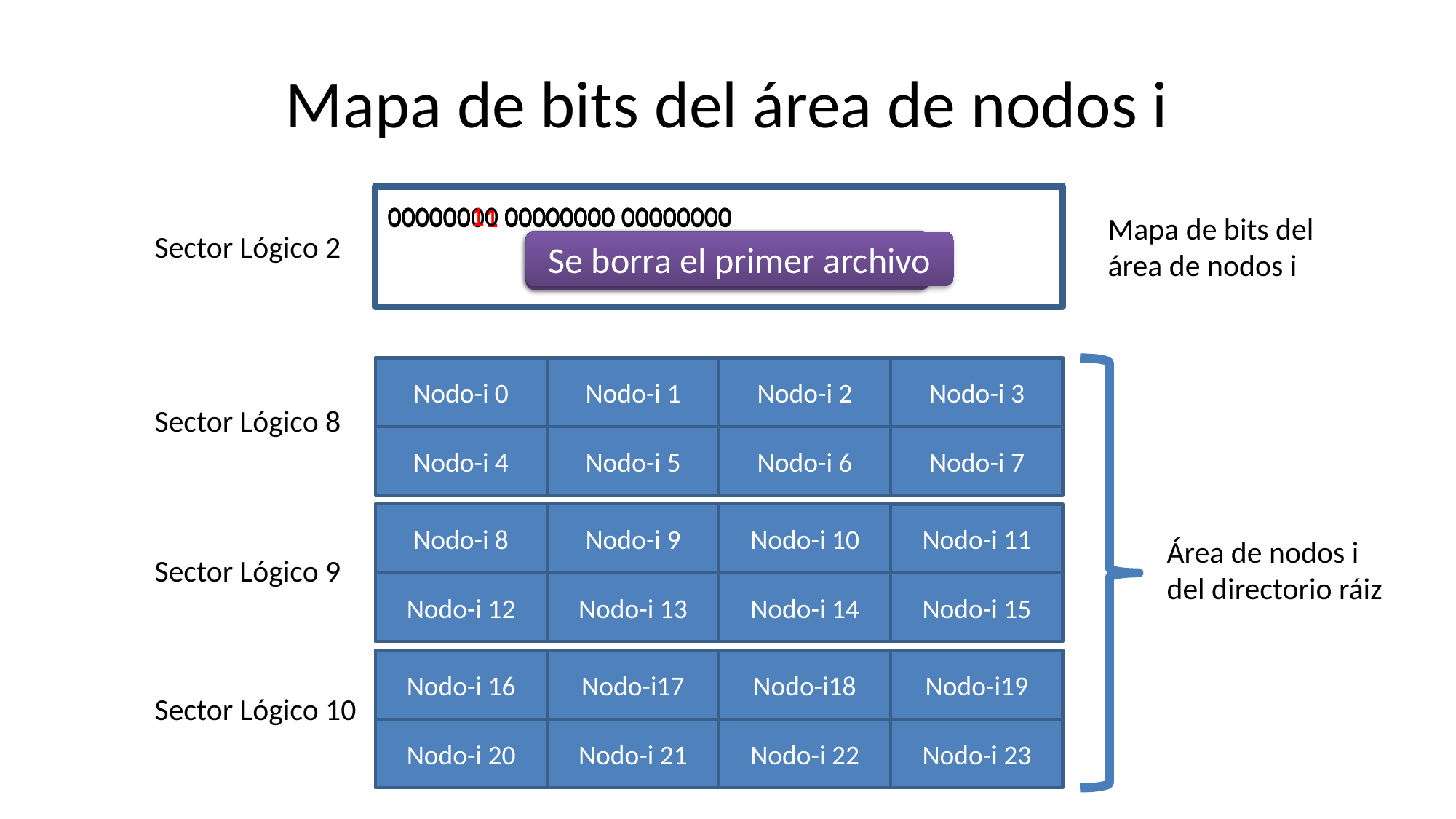

# Mapa de bits del área de nodos i

00000011 00000000 00000000
00000010 00000000 00000000
00000000 00000000 00000000
00000001 00000000 00000000
Mapa de bits del área de nodos i
Sector Lógico 2
Se crea el primer archivo
Se crea otro archivo
Se borra el primer archivo
Nodo-i 0
Nodo-i 1
Nodo-i 2
Nodo-i 3

Sector Lógico 8
Nodo-i 4
Nodo-i 5
Nodo-i 6
Nodo-i 7
Nodo-i 8
Nodo-i 9
Nodo-i 10
Nodo-i 11
Área de nodos i del directorio ráiz
Sector Lógico 9
Nodo-i 12
Nodo-i 13
Nodo-i 14
Nodo-i 15
Nodo-i 16
Nodo-i17
Nodo-i18
Nodo-i19
Sector Lógico 10
Nodo-i 20
Nodo-i 21
Nodo-i 22
Nodo-i 23